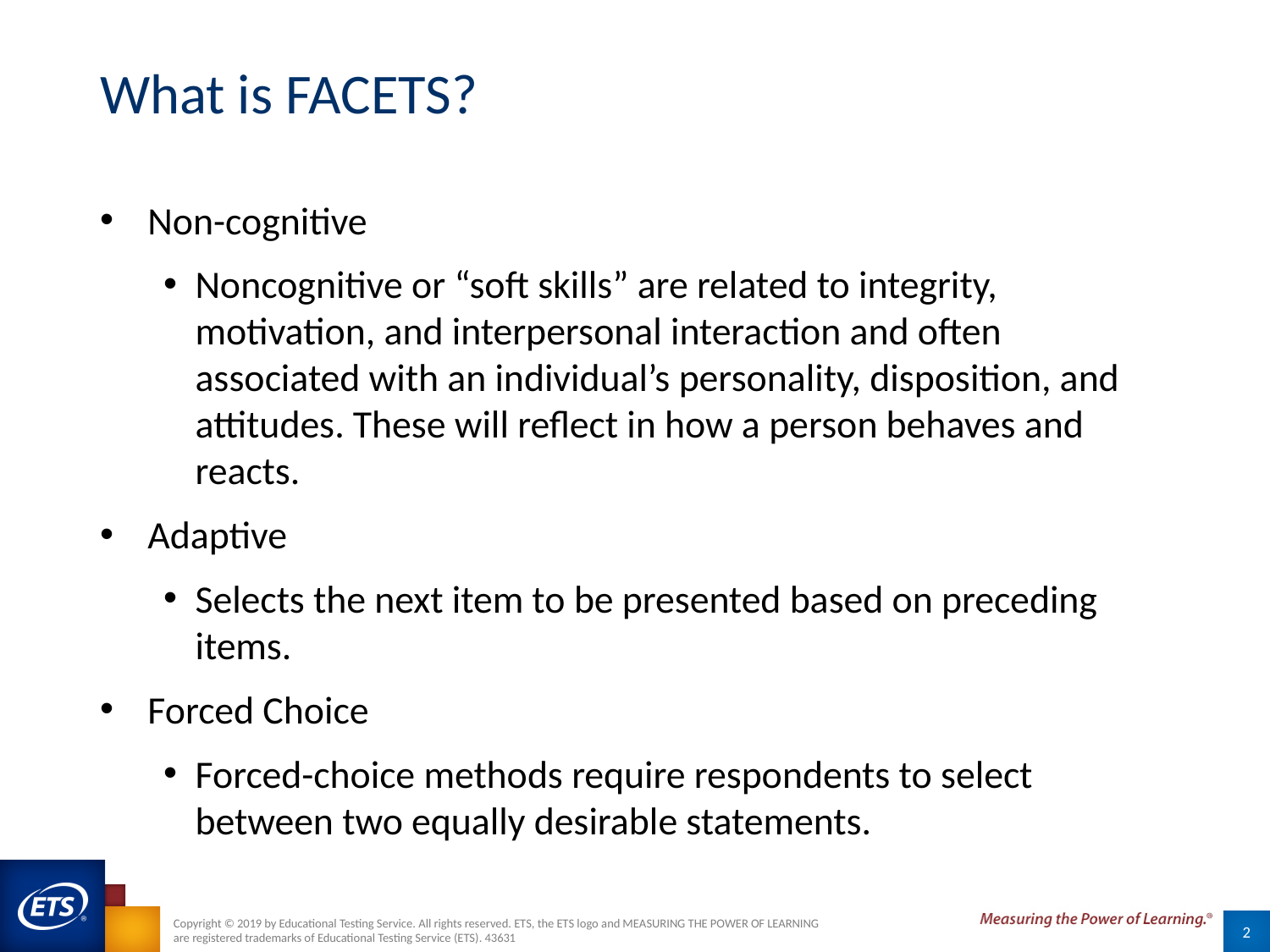

# What is FACETS?
Non-cognitive
Noncognitive or “soft skills” are related to integrity, motivation, and interpersonal interaction and often associated with an individual’s personality, disposition, and attitudes. These will reflect in how a person behaves and reacts.
Adaptive
Selects the next item to be presented based on preceding items.
Forced Choice
Forced-choice methods require respondents to select between two equally desirable statements.

Copyright © 2019 by Educational Testing Service. All rights reserved. ETS, the ETS logo and MEASURING THE POWER OF LEARNING
are registered trademarks of Educational Testing Service (ETS). 43631
2